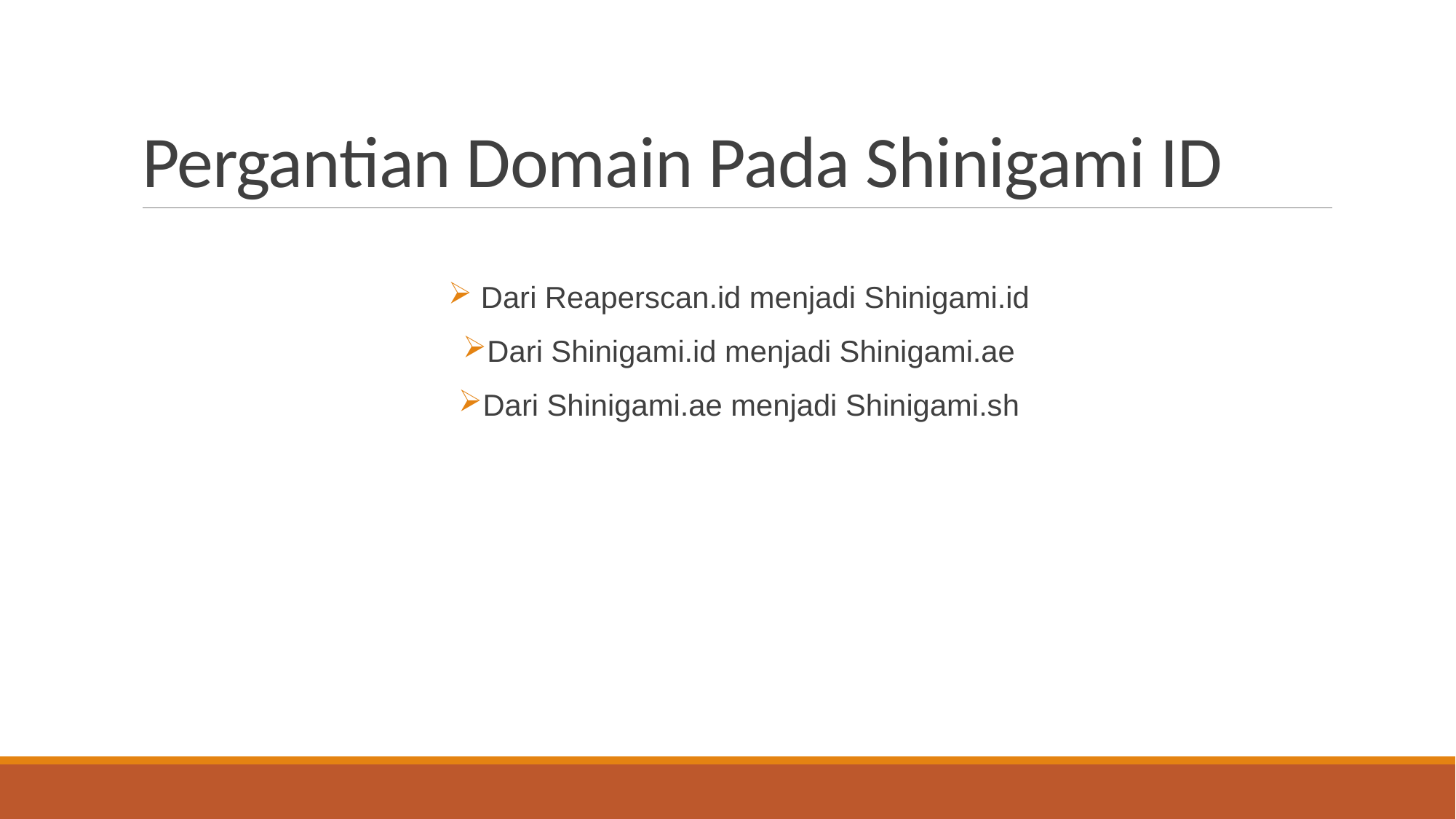

# Pergantian Domain Pada Shinigami ID
 Dari Reaperscan.id menjadi Shinigami.id
Dari Shinigami.id menjadi Shinigami.ae
Dari Shinigami.ae menjadi Shinigami.sh